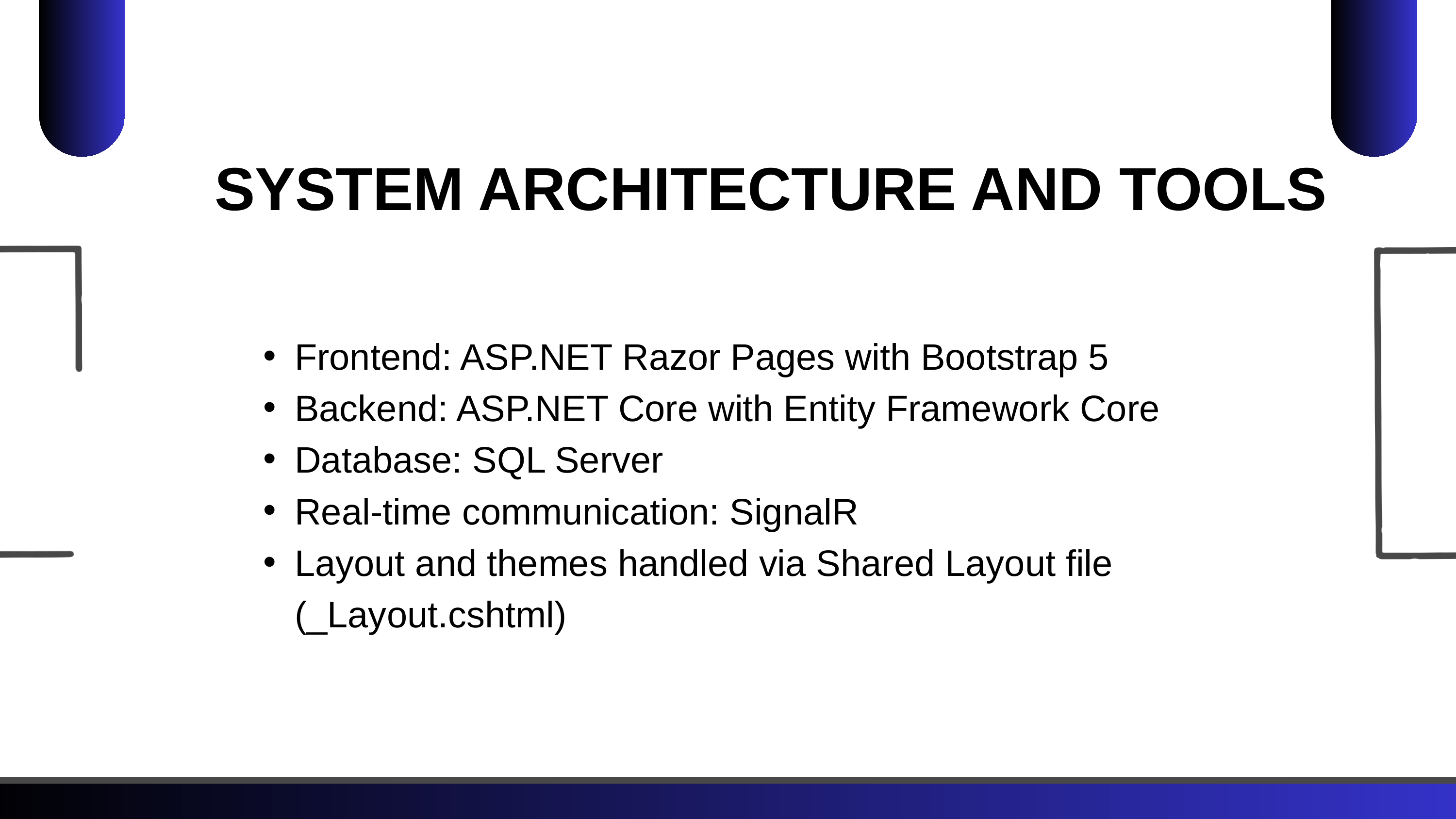

SYSTEM ARCHITECTURE AND TOOLS

Frontend: ASP.NET Razor Pages with Bootstrap 5
Backend: ASP.NET Core with Entity Framework Core
Database: SQL Server
Real-time communication: SignalR
Layout and themes handled via Shared Layout file (_Layout.cshtml)